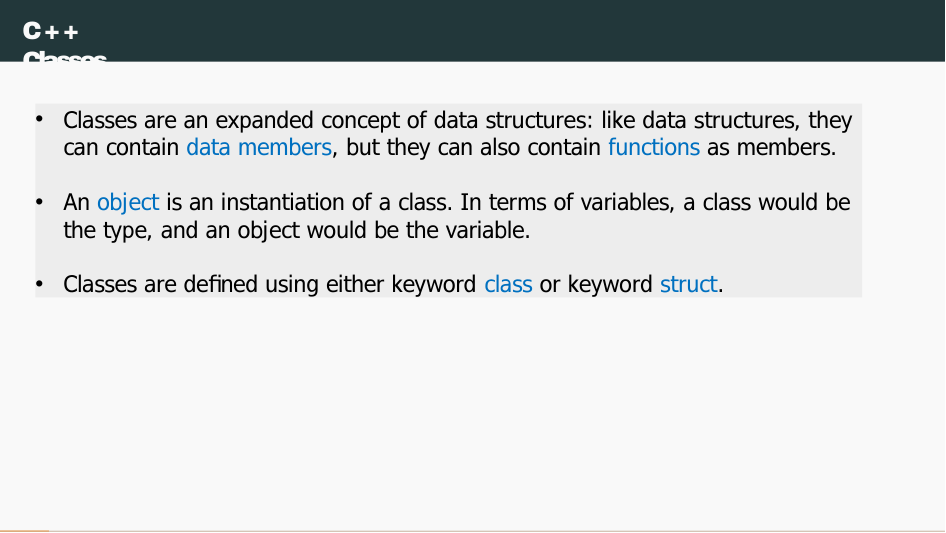

# C++ Classes
Classes are an expanded concept of data structures: like data structures, they can contain data members, but they can also contain functions as members.

An object is an instantiation of a class. In terms of variables, a class would be the type, and an object would be the variable.

Classes are defined using either keyword class or keyword struct.